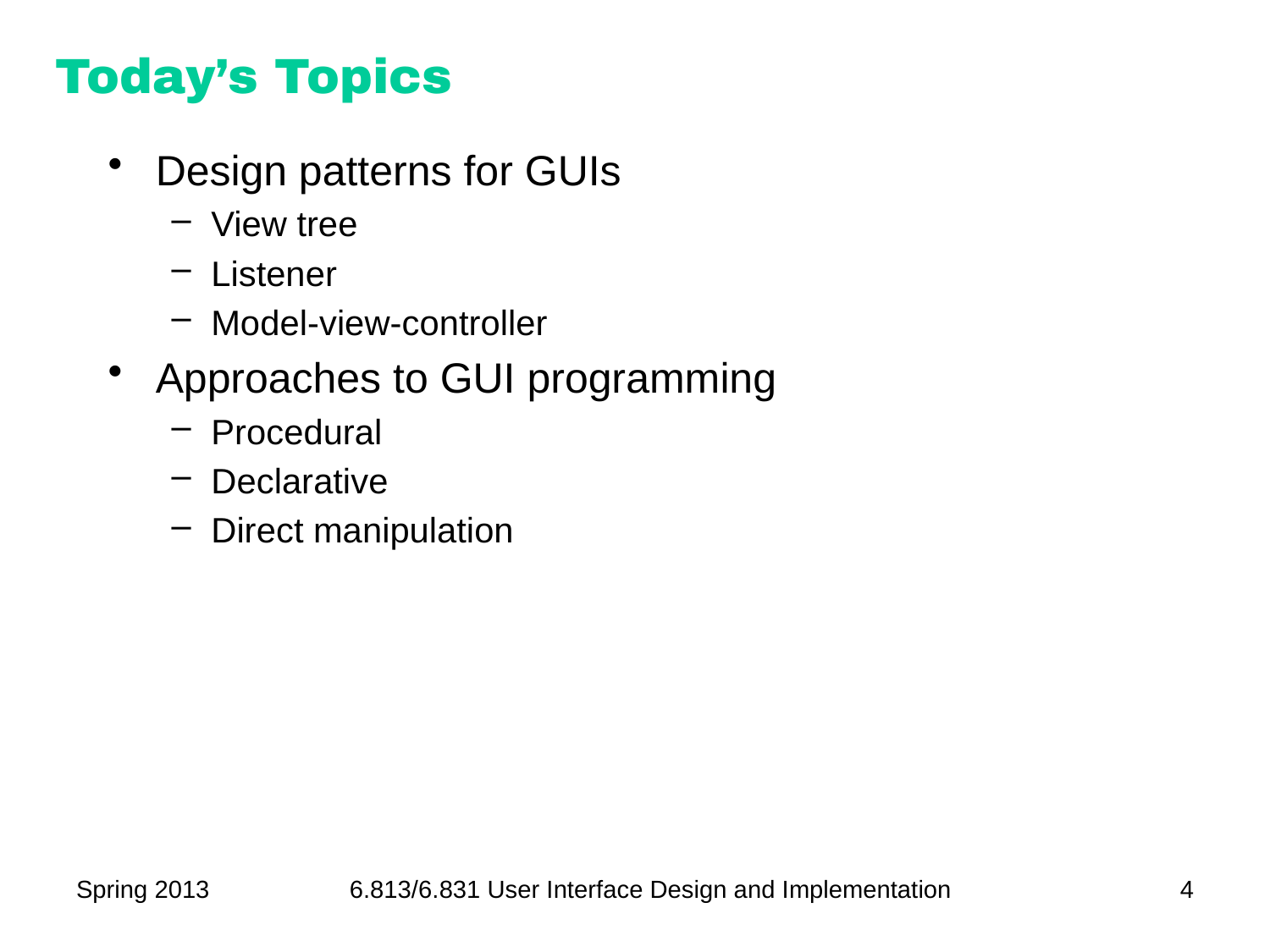

# Today’s Topics
Design patterns for GUIs
View tree
Listener
Model-view-controller
Approaches to GUI programming
Procedural
Declarative
Direct manipulation
Spring 2013
6.813/6.831 User Interface Design and Implementation
4